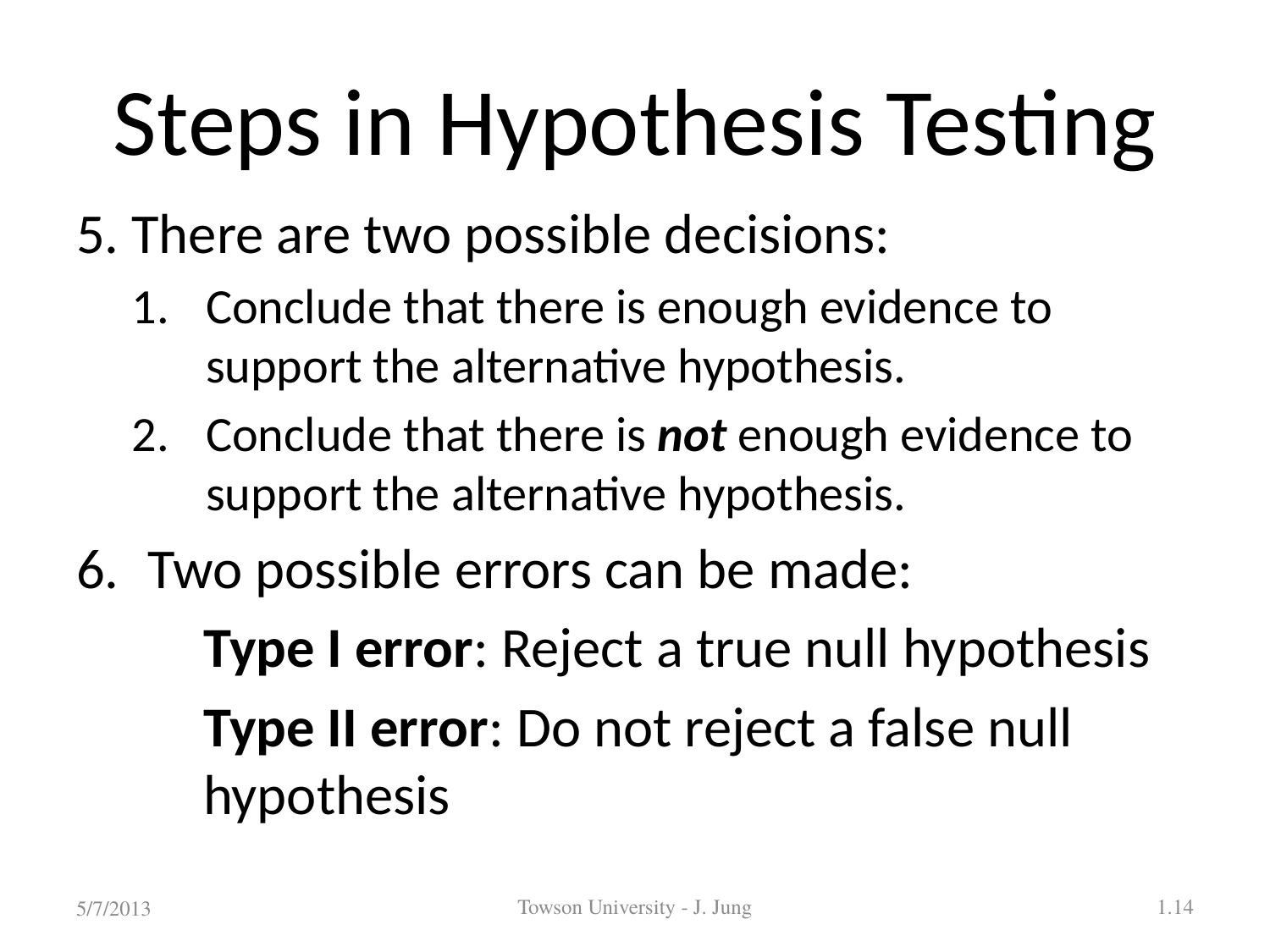

# Steps in Hypothesis Testing
5. There are two possible decisions:
Conclude that there is enough evidence to support the alternative hypothesis.
Conclude that there is not enough evidence to support the alternative hypothesis.
Two possible errors can be made:
 	Type I error: Reject a true null hypothesis
	Type II error: Do not reject a false null
	hypothesis

5/7/2013
Towson University - J. Jung
1.14